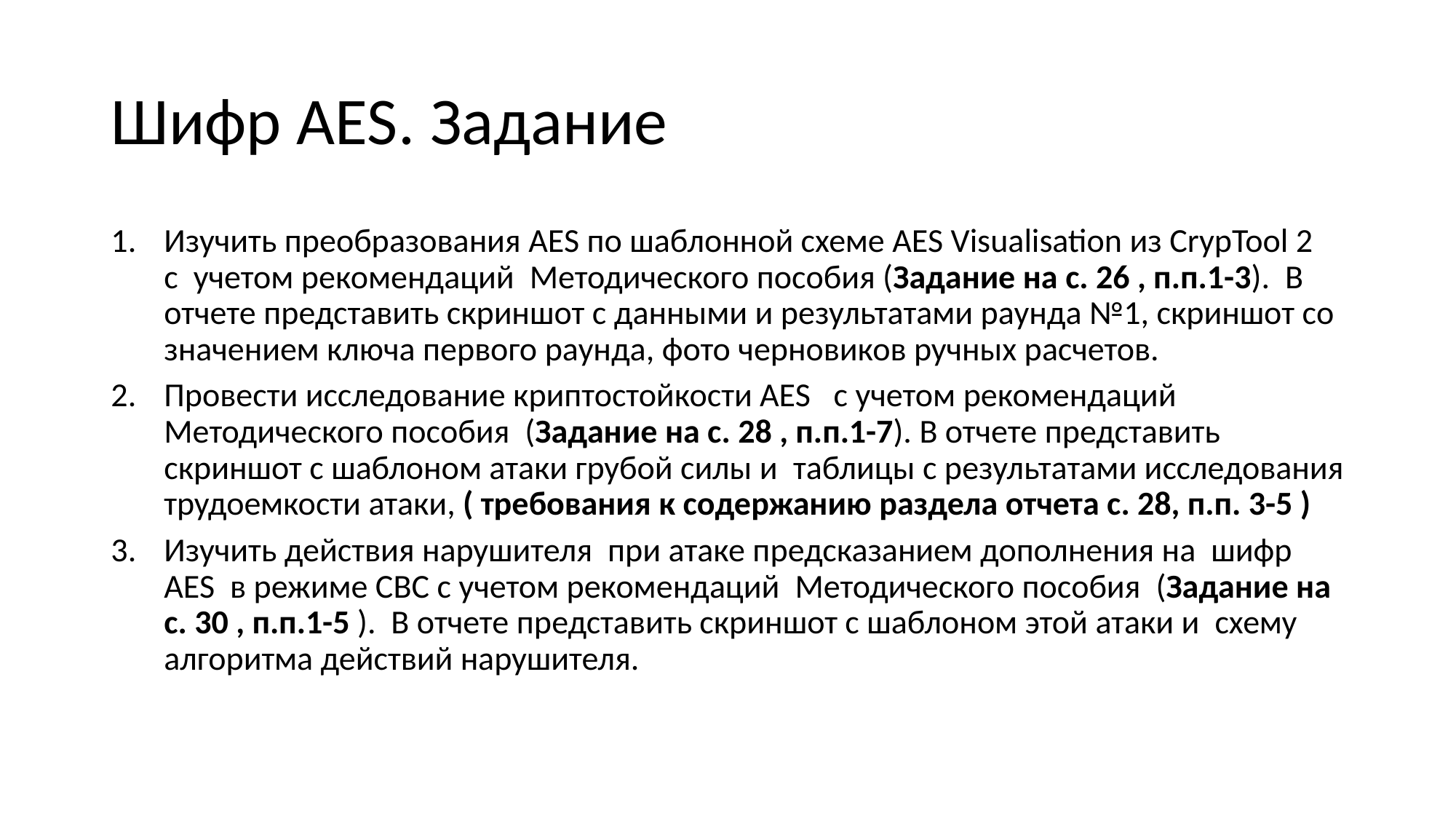

# Шифр AES. Задание
Изучить преобразования AES по шаблонной схеме AES Visualisation из CrypTool 2  c  учетом рекомендаций  Методического пособия (Задание на с. 26 , п.п.1-3).  В отчете представить скриншот с данными и результатами раунда №1, скриншот со значением ключа первого раунда, фото черновиков ручных расчетов.
Провести исследование криптостойкости AES   с учетом рекомендаций  Методического пособия  (Задание на с. 28 , п.п.1-7). В отчете представить скриншот с шаблоном атаки грубой силы и  таблицы с результатами исследования трудоемкости атаки, ( требования к содержанию раздела отчета с. 28, п.п. 3-5 )
Изучить действия нарушителя  при атаке предсказанием дополнения на  шифр  AES  в режиме CBC с учетом рекомендаций  Методического пособия  (Задание на с. 30 , п.п.1-5 ).  В отчете представить скриншот с шаблоном этой атаки и  схему алгоритма действий нарушителя.